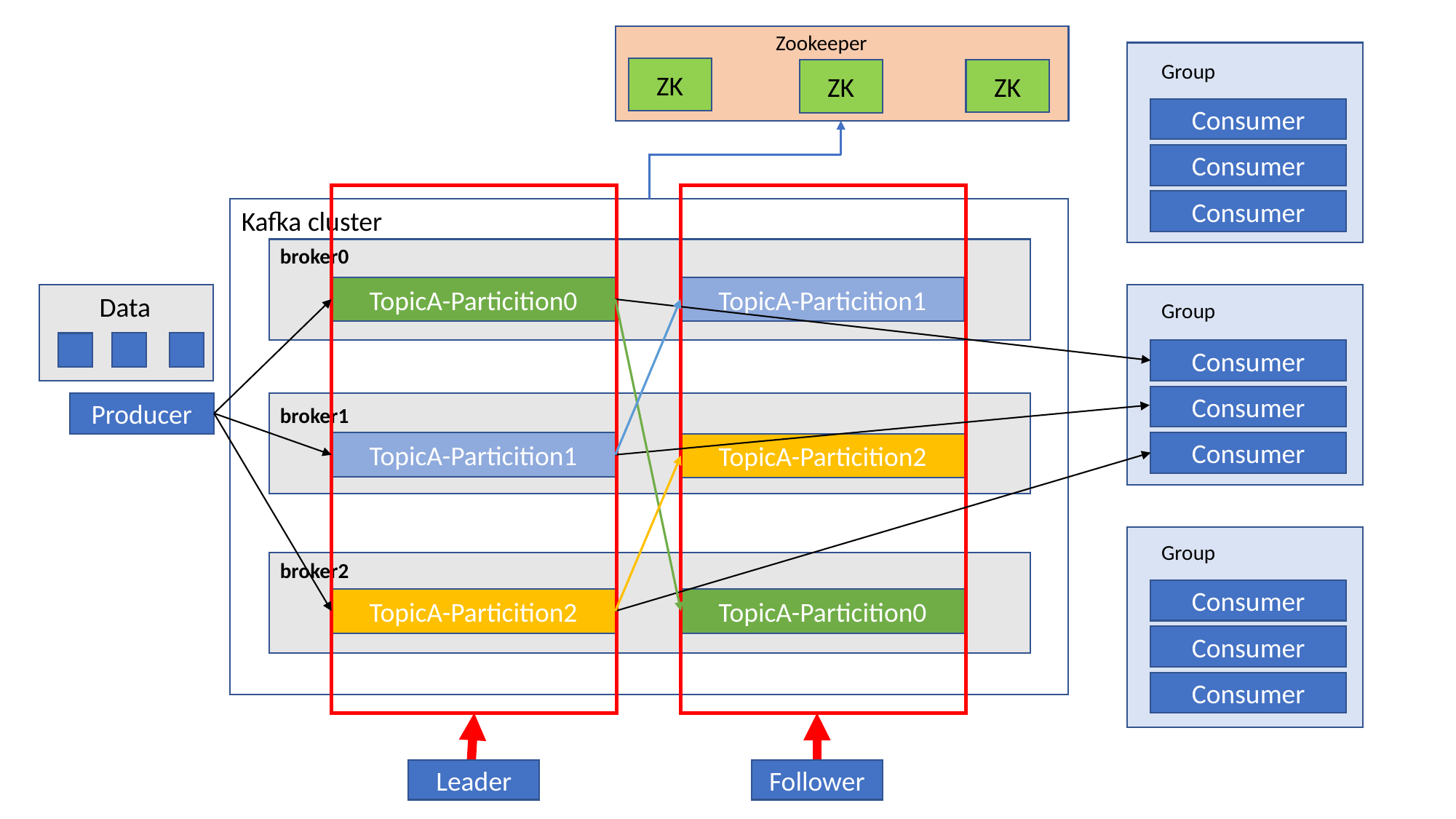

Zookeeper

Group
ZK
ZK
ZK
Consumer
Consumer

Consumer

Kafka cluster
broker0

TopicA-Particition0
TopicA-Particition1
Data

Group

Consumer
Consumer
Producer

broker1
Consumer
TopicA-Particition1
TopicA-Particition2

Group
broker2

Consumer
TopicA-Particition2
TopicA-Particition0
Consumer
Consumer
Leader
Follower